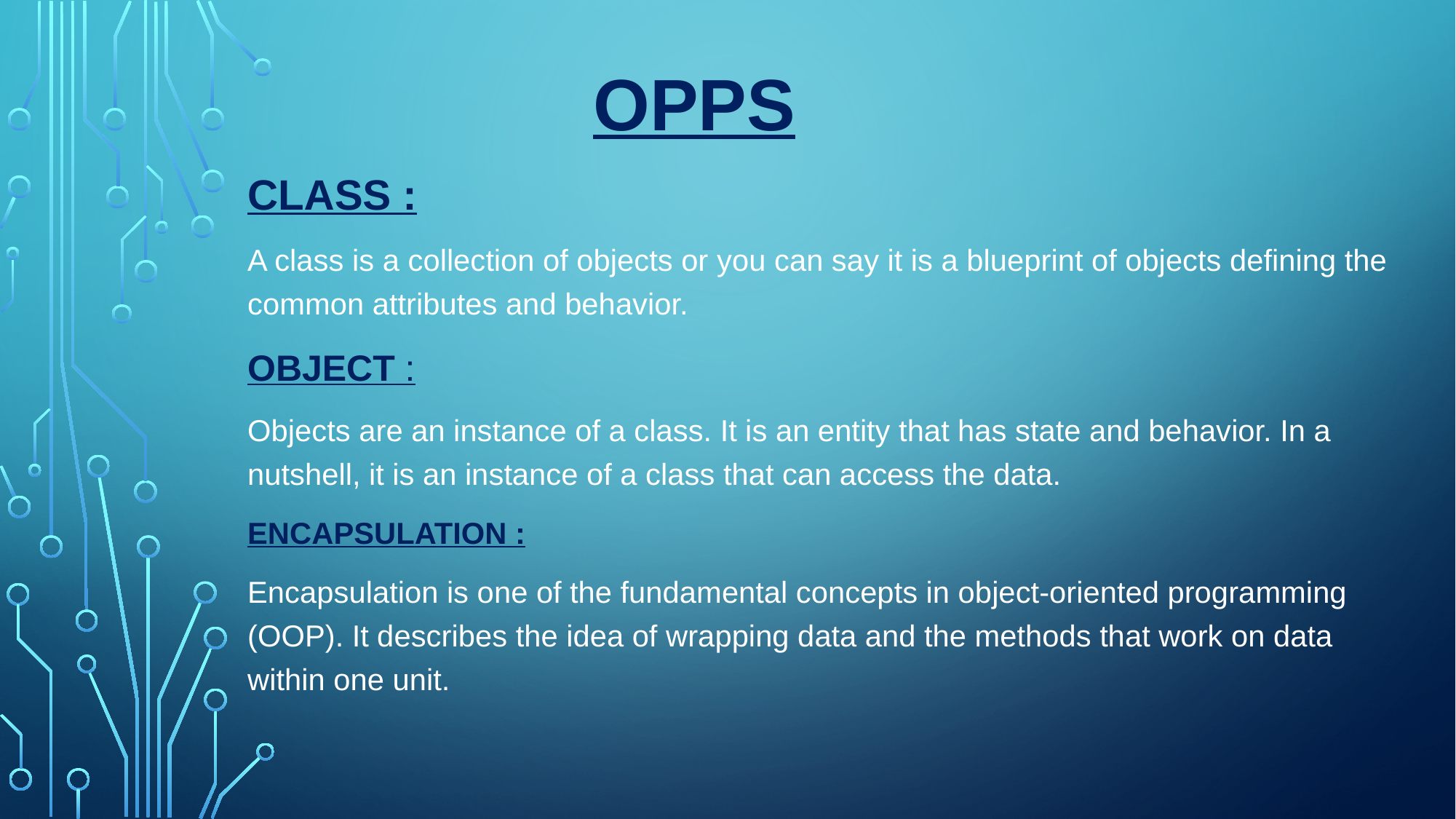

# OPPS
Class :
A class is a collection of objects or you can say it is a blueprint of objects defining the common attributes and behavior.
Object :
Objects are an instance of a class. It is an entity that has state and behavior. In a nutshell, it is an instance of a class that can access the data.
Encapsulation :
Encapsulation is one of the fundamental concepts in object-oriented programming (OOP). It describes the idea of wrapping data and the methods that work on data within one unit.